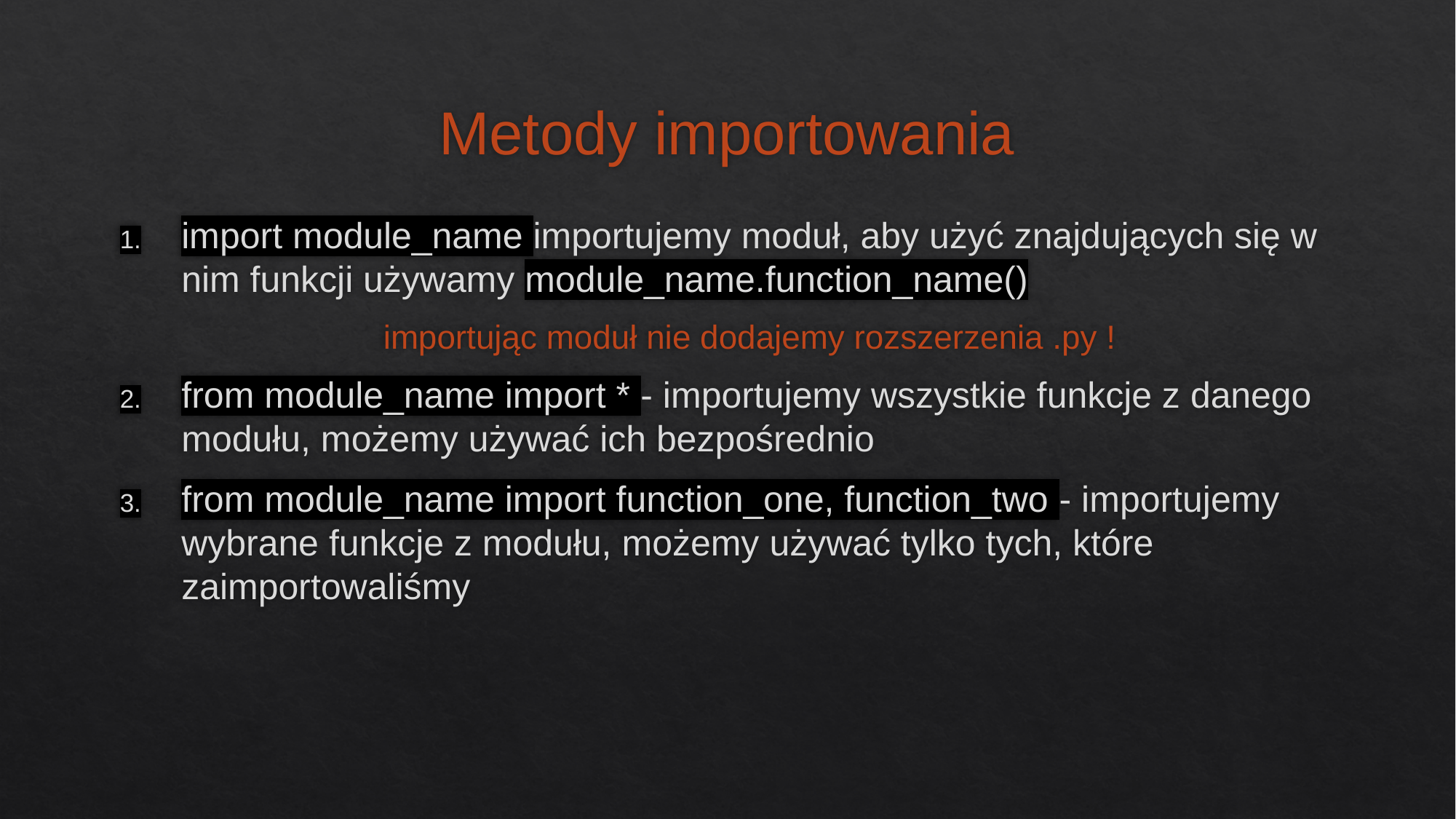

# Metody importowania
import module_name importujemy moduł, aby użyć znajdujących się w nim funkcji używamy module_name.function_name()
		importując moduł nie dodajemy rozszerzenia .py !
from module_name import * - importujemy wszystkie funkcje z danego modułu, możemy używać ich bezpośrednio
from module_name import function_one, function_two - importujemy wybrane funkcje z modułu, możemy używać tylko tych, które zaimportowaliśmy